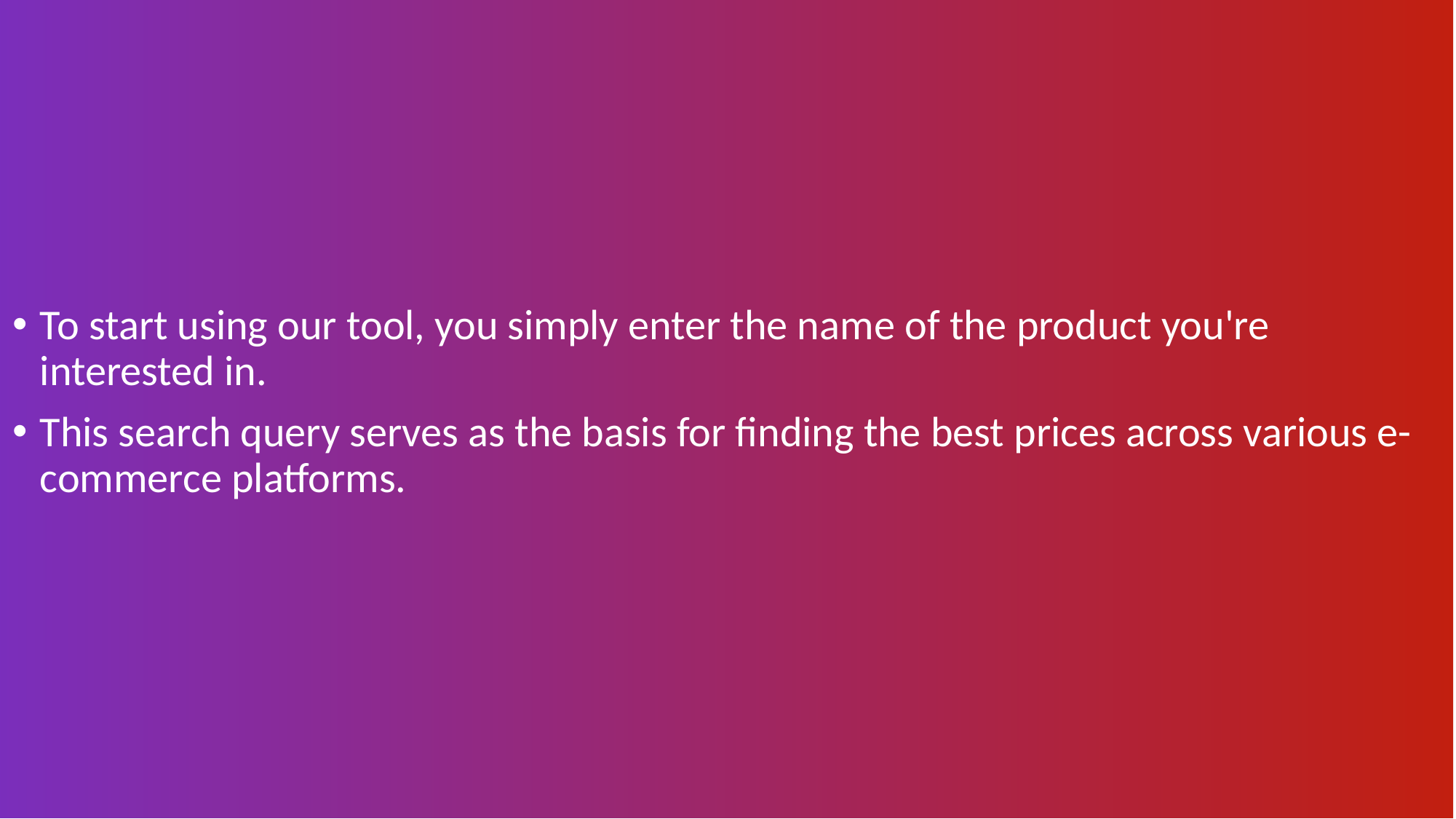

To start using our tool, you simply enter the name of the product you're interested in.
This search query serves as the basis for finding the best prices across various e-commerce platforms.